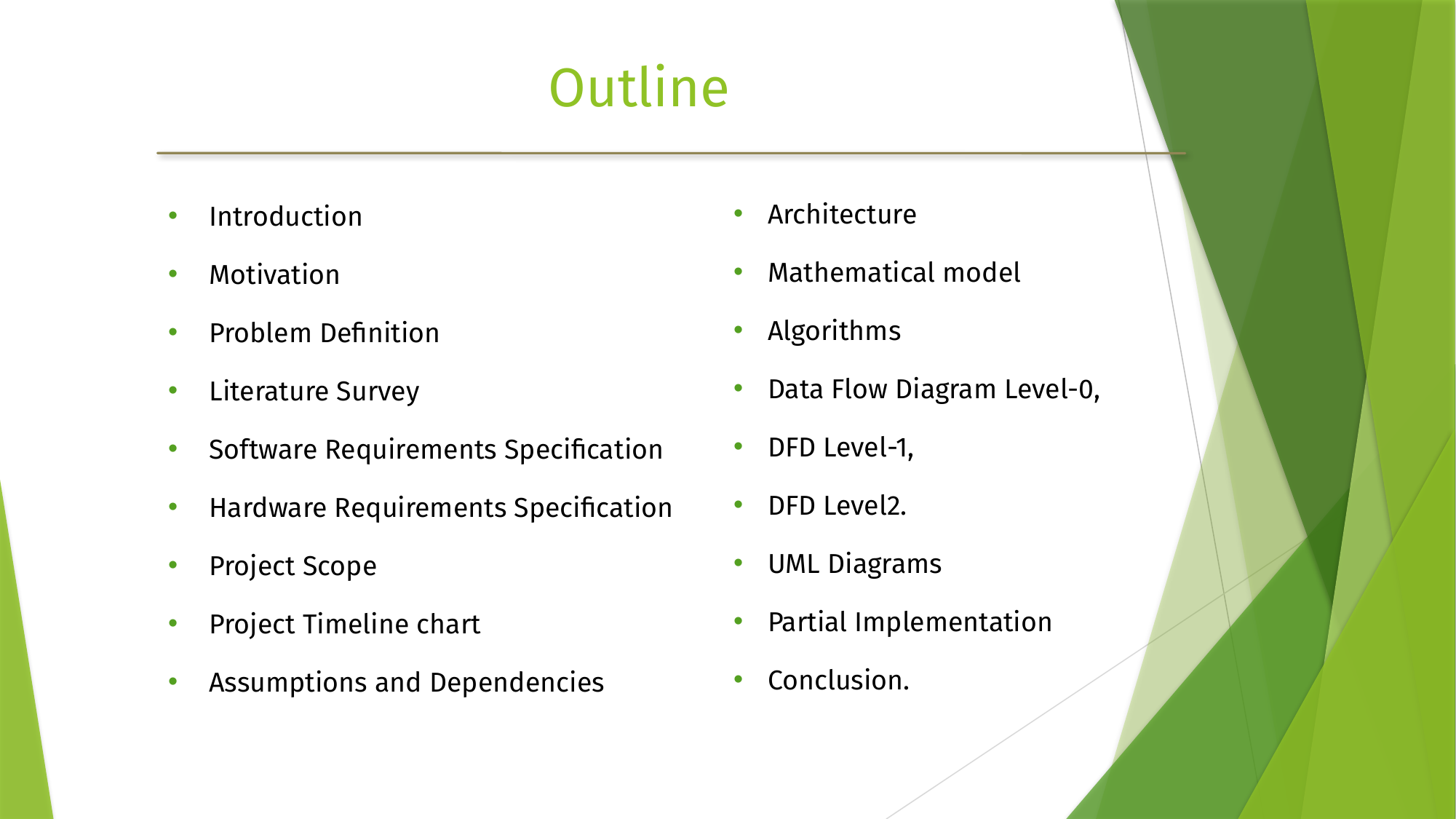

Outline
Architecture
Mathematical model
Algorithms
Data Flow Diagram Level-0,
DFD Level-1,
DFD Level2.
UML Diagrams
Partial Implementation
Conclusion.

Introduction
Motivation
Problem Definition
Literature Survey
Software Requirements Specification
Hardware Requirements Specification
Project Scope
Project Timeline chart
Assumptions and Dependencies